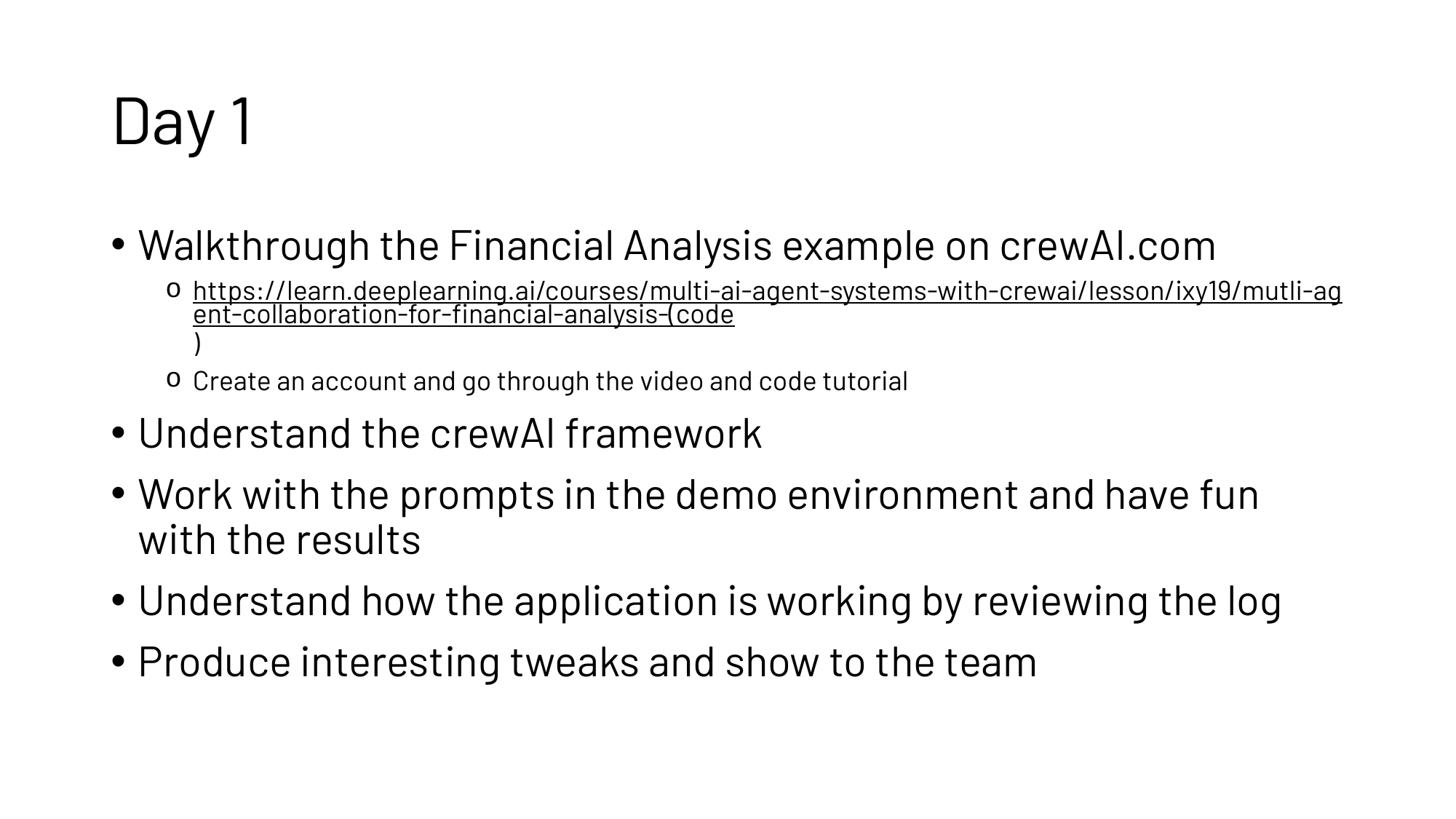

# Day 1
Walkthrough the Financial Analysis example on crewAI.com
https://learn.deeplearning.ai/courses/multi-ai-agent-systems-with-crewai/lesson/ixy19/mutli-agent-collaboration-for-financial-analysis-(code)
Create an account and go through the video and code tutorial
Understand the crewAI framework
Work with the prompts in the demo environment and have fun with the results
Understand how the application is working by reviewing the log
Produce interesting tweaks and show to the team